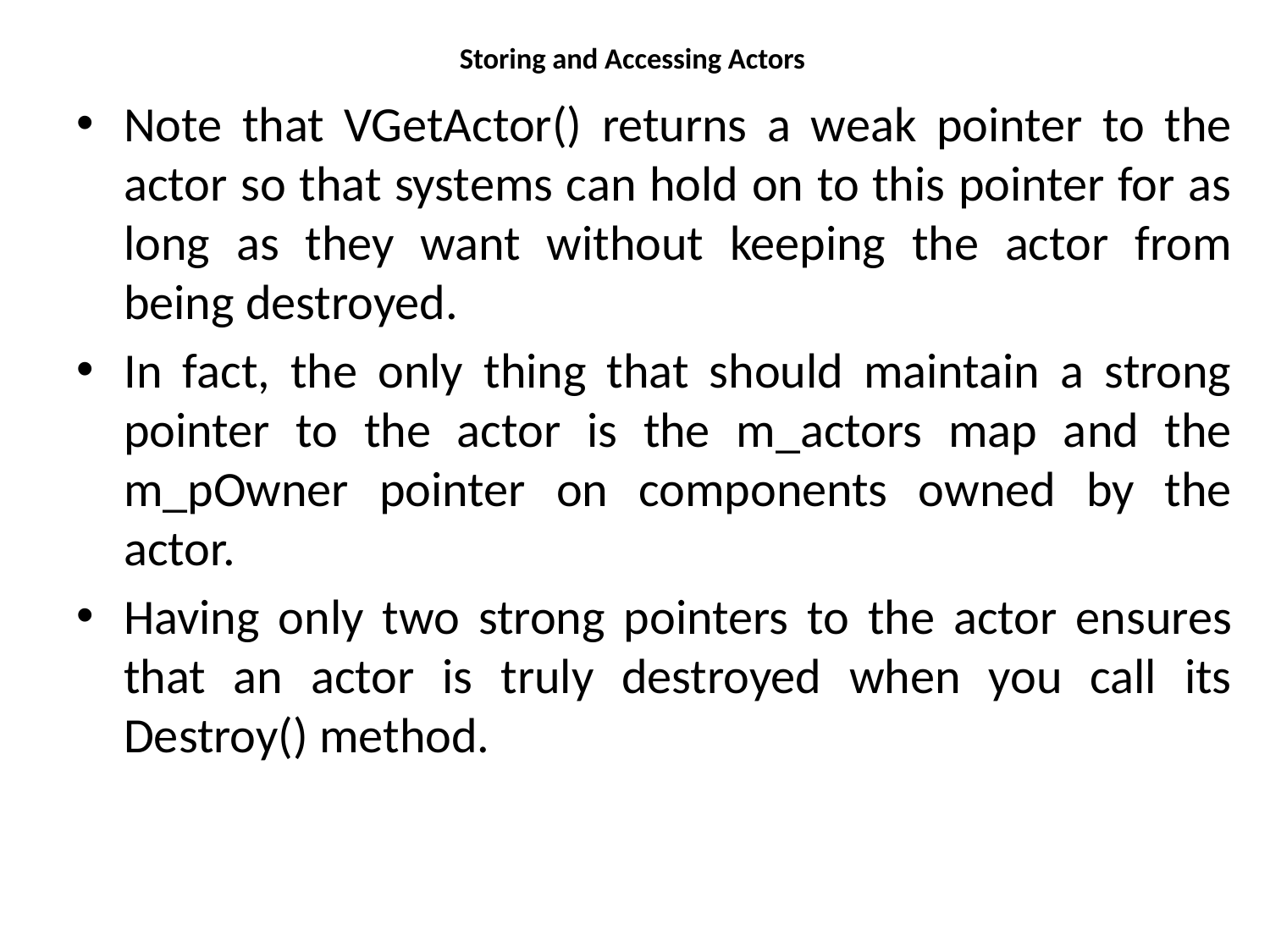

# Storing and Accessing Actors
Note that VGetActor() returns a weak pointer to the actor so that systems can hold on to this pointer for as long as they want without keeping the actor from being destroyed.
In fact, the only thing that should maintain a strong pointer to the actor is the m_actors map and the m_pOwner pointer on components owned by the actor.
Having only two strong pointers to the actor ensures that an actor is truly destroyed when you call its Destroy() method.